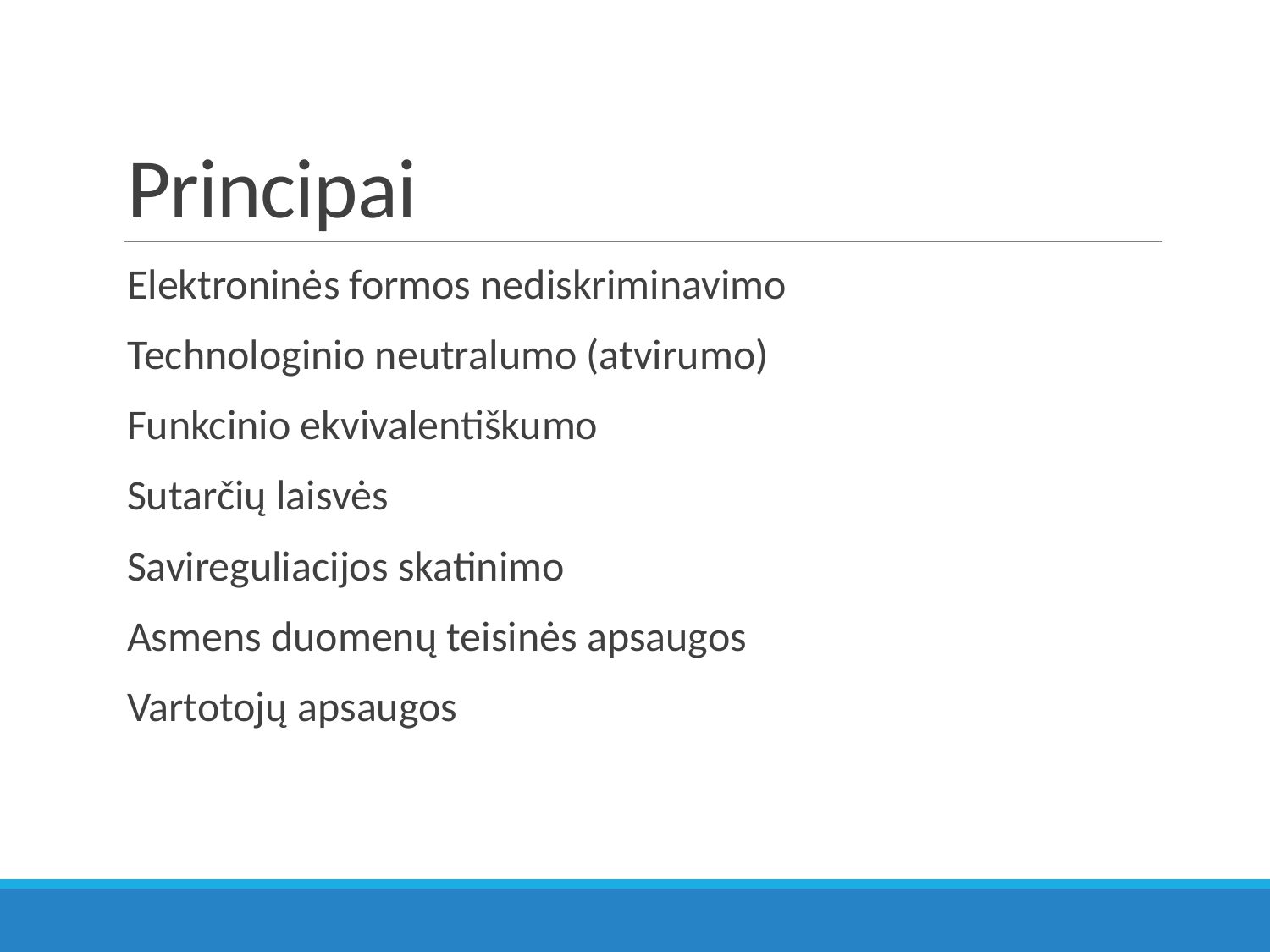

# Principai
Elektroninės formos nediskriminavimo
Technologinio neutralumo (atvirumo)
Funkcinio ekvivalentiškumo
Sutarčių laisvės
Savireguliacijos skatinimo
Asmens duomenų teisinės apsaugos
Vartotojų apsaugos